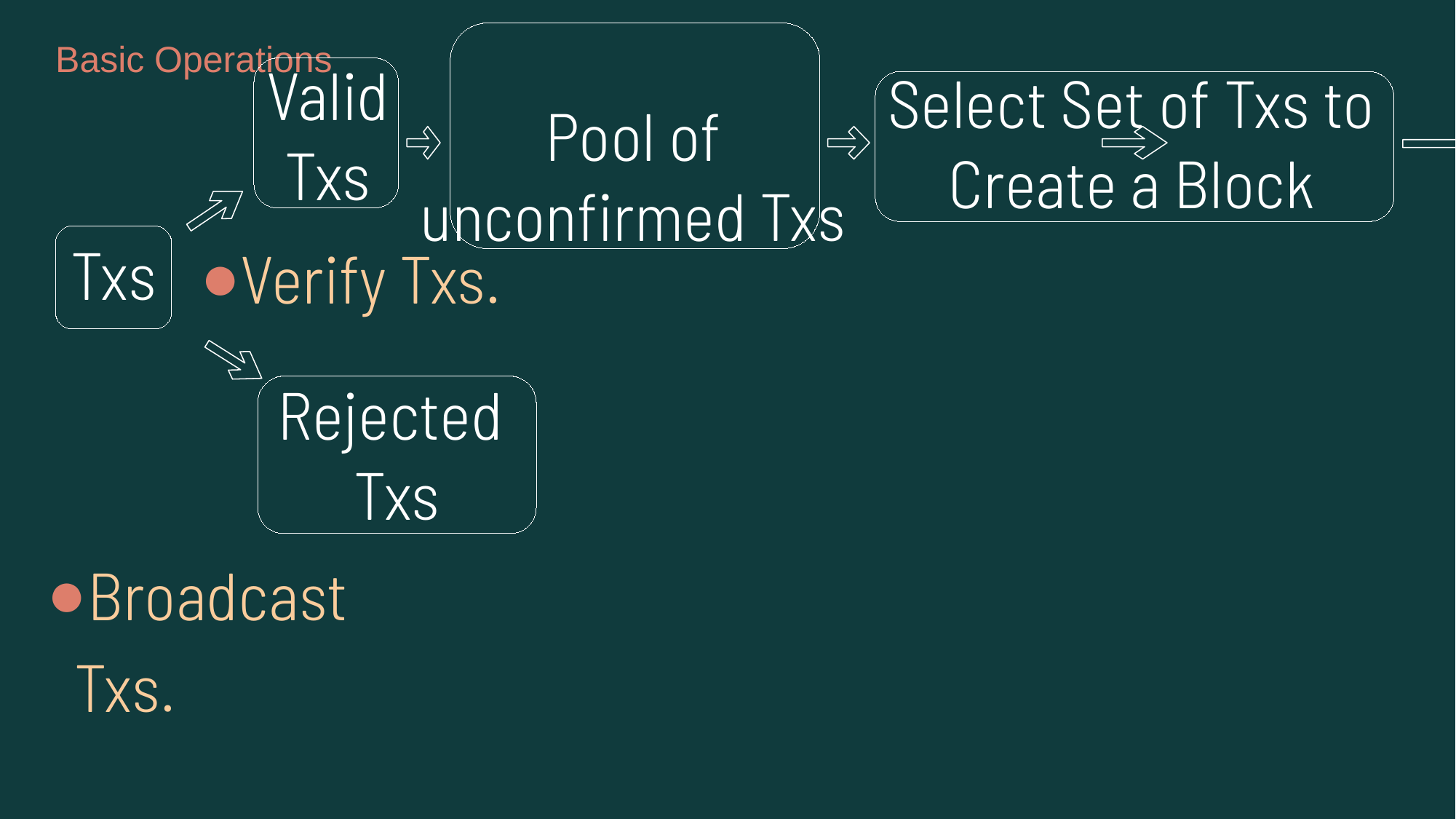

Basic Operations

Valid Txs
Select Set of Txs to Create a Block

Pool of unconfirmed Txs

Verify Txs.
Txs

Rejected
Txs
Broadcast Txs.